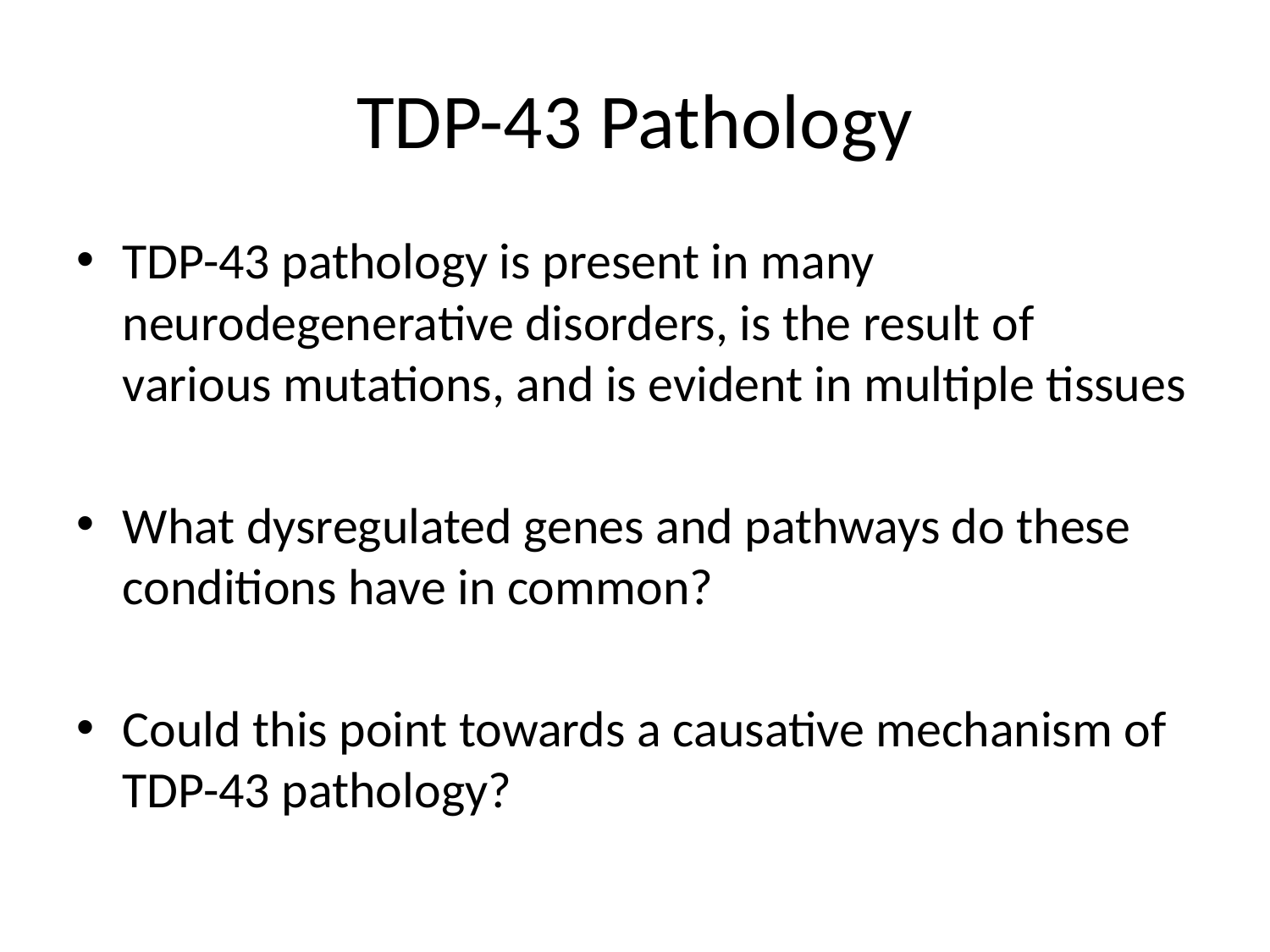

# TDP-43 Pathology
TDP-43 pathology is present in many neurodegenerative disorders, is the result of various mutations, and is evident in multiple tissues

What dysregulated genes and pathways do these conditions have in common?

Could this point towards a causative mechanism of TDP-43 pathology?